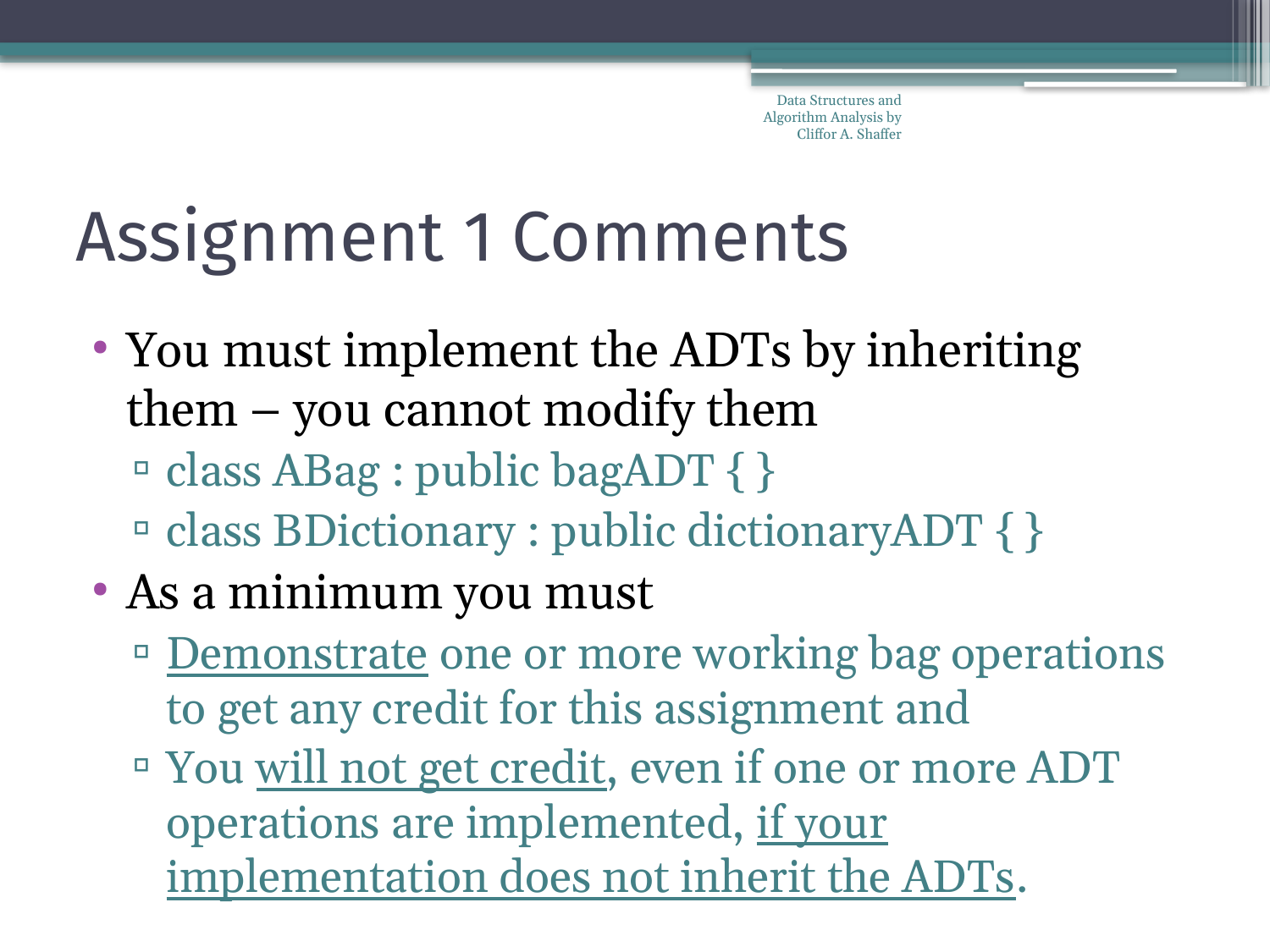

Data Structures and Algorithm Analysis by Cliffor A. Shaffer
# Assignment 1 Comments
You must implement the ADTs by inheriting them – you cannot modify them
class ABag : public bagADT { }
class BDictionary : public dictionaryADT { }
As a minimum you must
Demonstrate one or more working bag operations to get any credit for this assignment and
You will not get credit, even if one or more ADT operations are implemented, if your implementation does not inherit the ADTs.